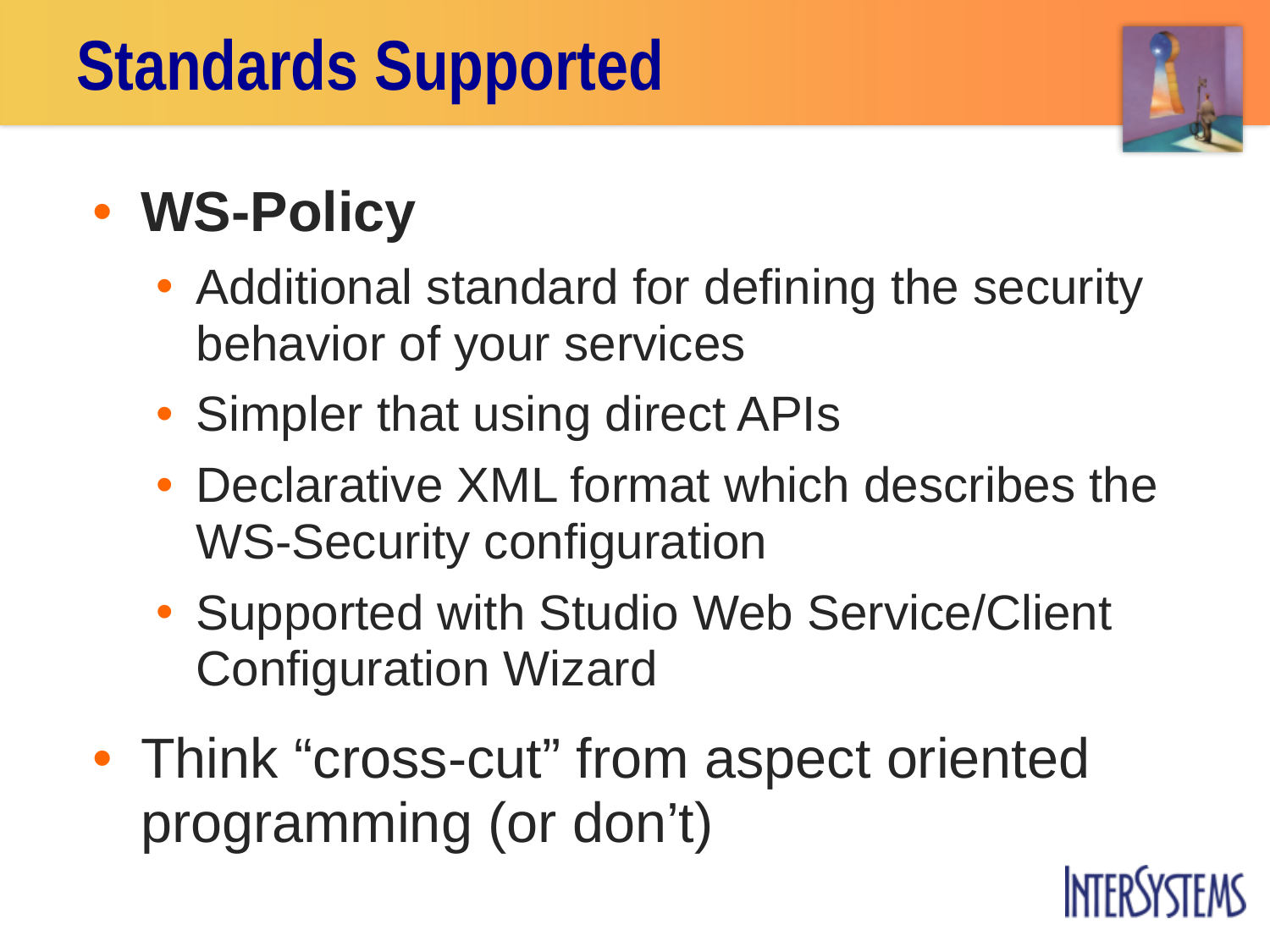

# Standards Supported
WS-Policy
Additional standard for defining the security behavior of your services
Simpler that using direct APIs
Declarative XML format which describes the WS-Security configuration
Supported with Studio Web Service/Client Configuration Wizard
Think “cross-cut” from aspect oriented programming (or don’t)